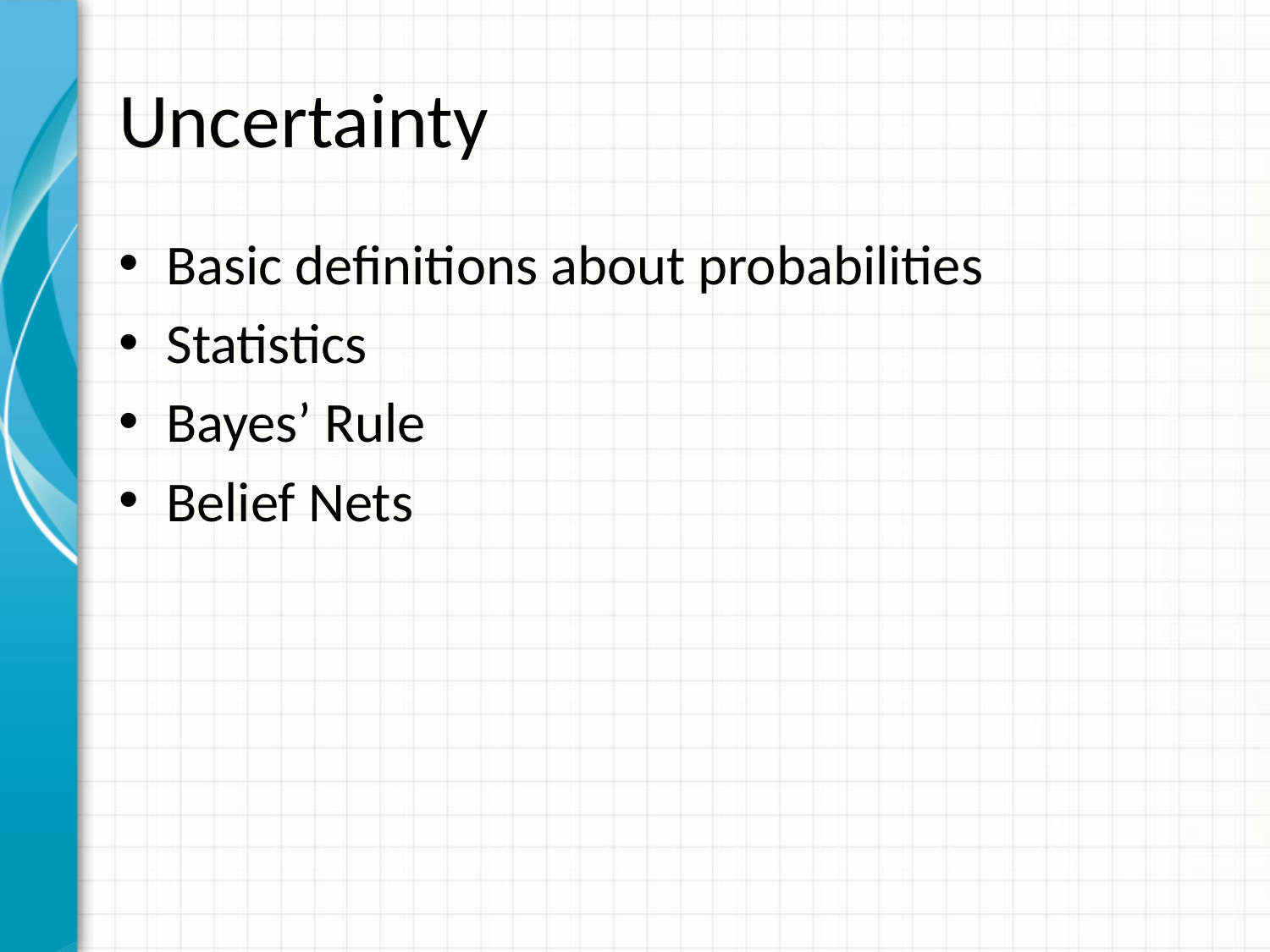

# Uncertainty
Basic definitions about probabilities
Statistics
Bayes’ Rule
Belief Nets